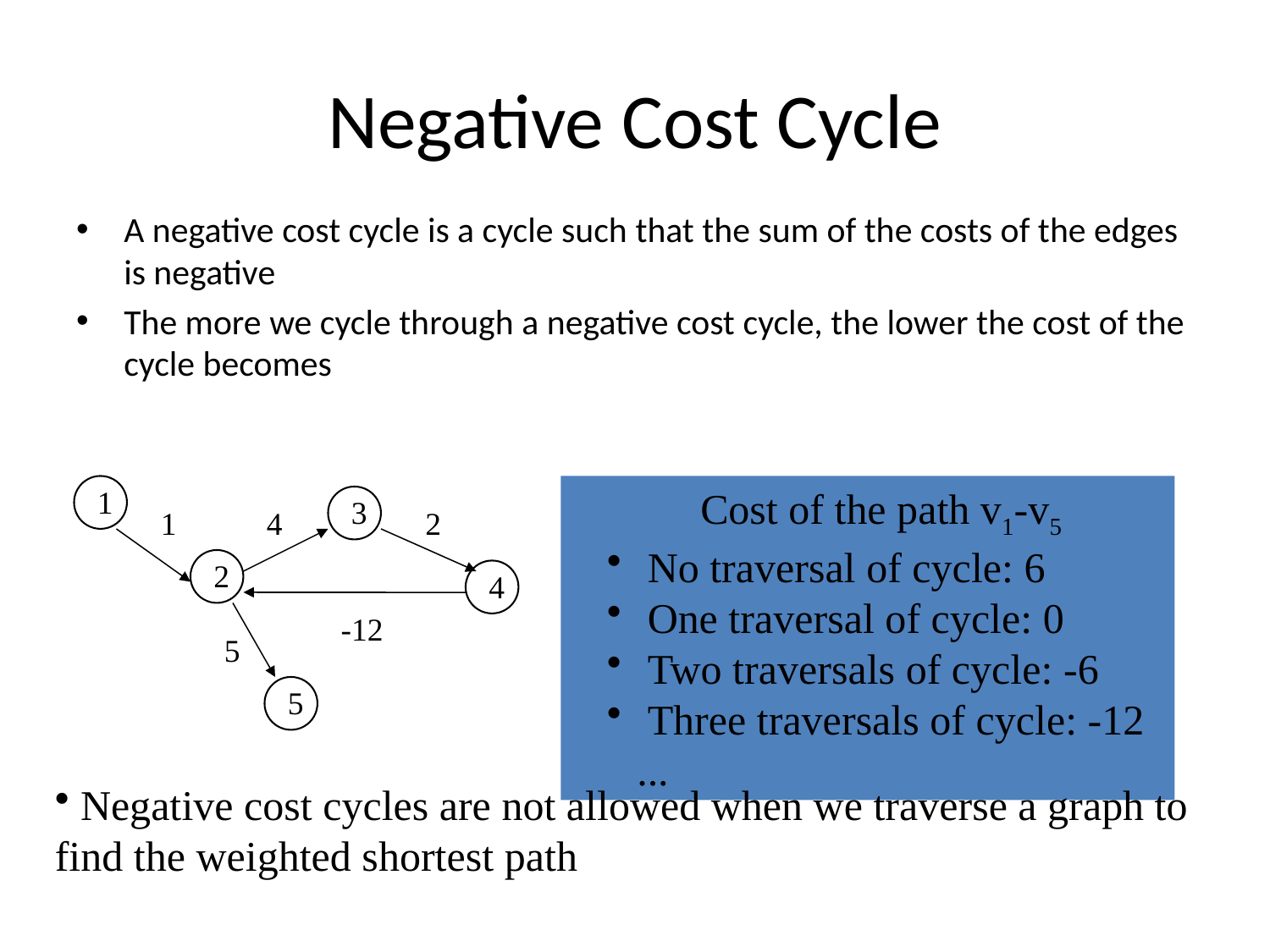

# Negative Cost Cycle
A negative cost cycle is a cycle such that the sum of the costs of the edges is negative
The more we cycle through a negative cost cycle, the lower the cost of the cycle becomes

1
	Cost of the path v1-v5
 No traversal of cycle: 6
 One traversal of cycle: 0
 Two traversals of cycle: -6
 Three traversals of cycle: -12
...

3
1
4
2

2

4

-12
5

5
 Negative cost cycles are not allowed when we traverse a graph to find the weighted shortest path